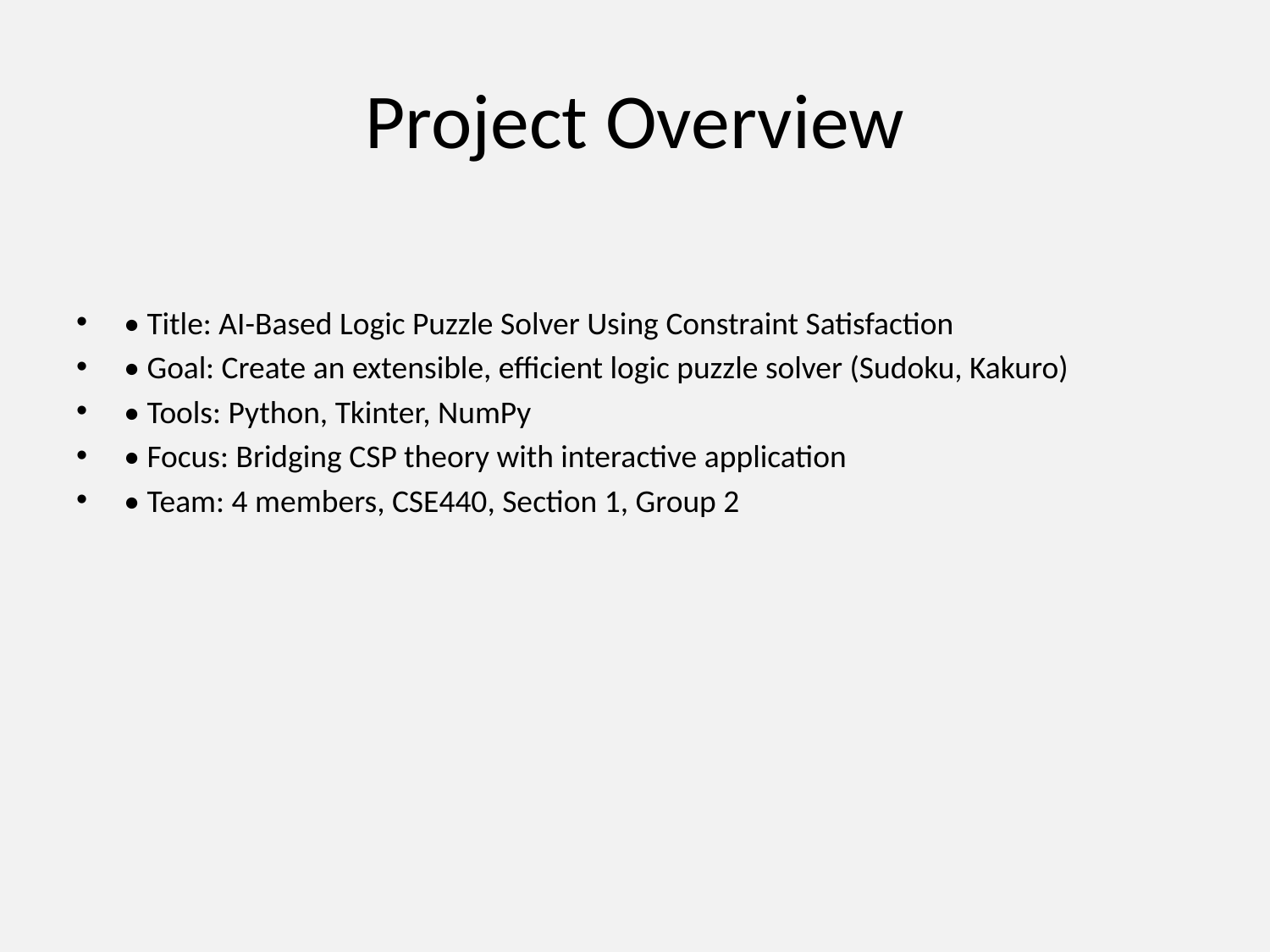

# Project Overview

• Title: AI-Based Logic Puzzle Solver Using Constraint Satisfaction
• Goal: Create an extensible, efficient logic puzzle solver (Sudoku, Kakuro)
• Tools: Python, Tkinter, NumPy
• Focus: Bridging CSP theory with interactive application
• Team: 4 members, CSE440, Section 1, Group 2